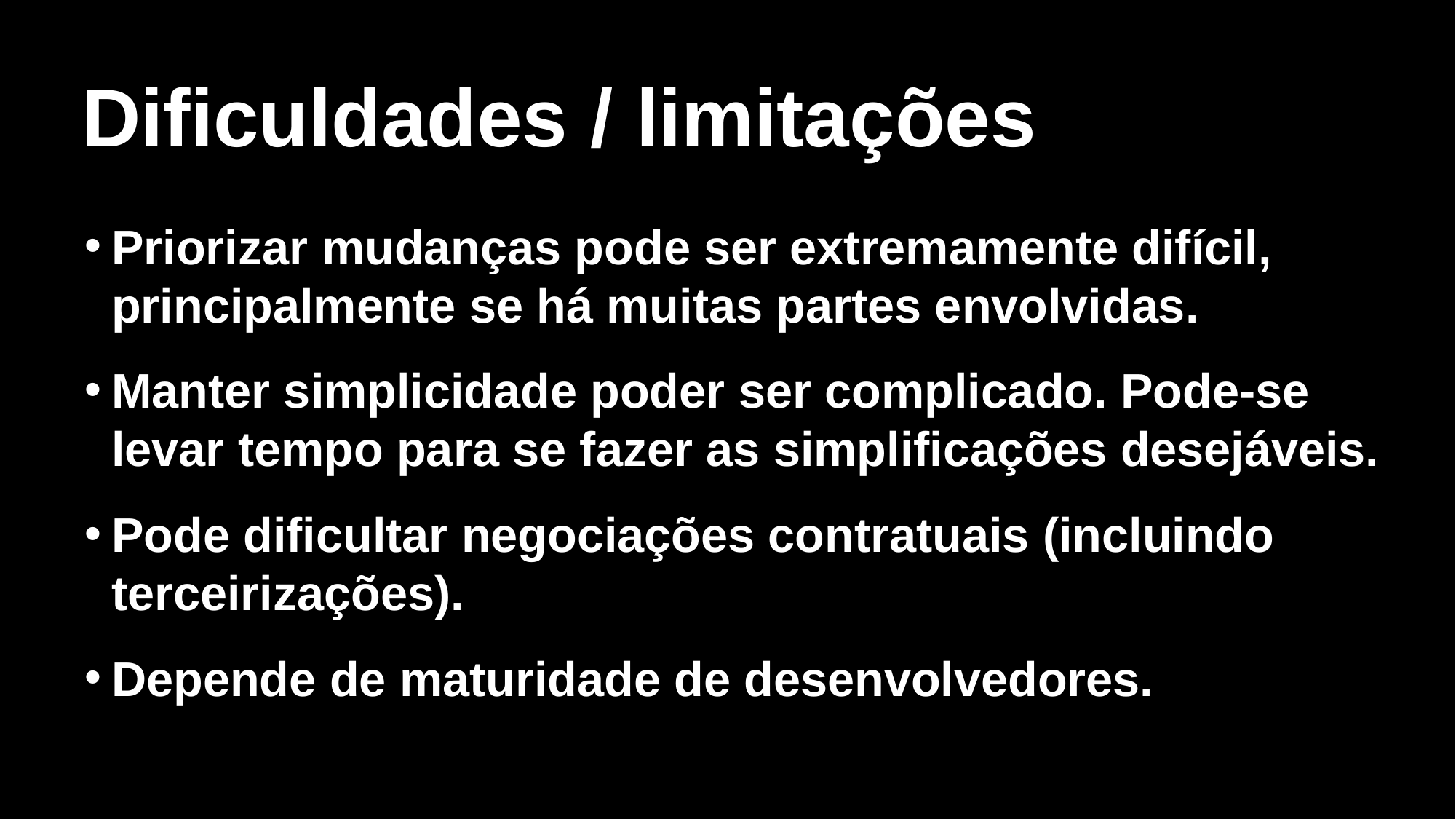

# Dificuldades / limitações
Priorizar mudanças pode ser extremamente difícil, principalmente se há muitas partes envolvidas.
Manter simplicidade poder ser complicado. Pode-se levar tempo para se fazer as simplificações desejáveis.
Pode dificultar negociações contratuais (incluindo terceirizações).
Depende de maturidade de desenvolvedores.